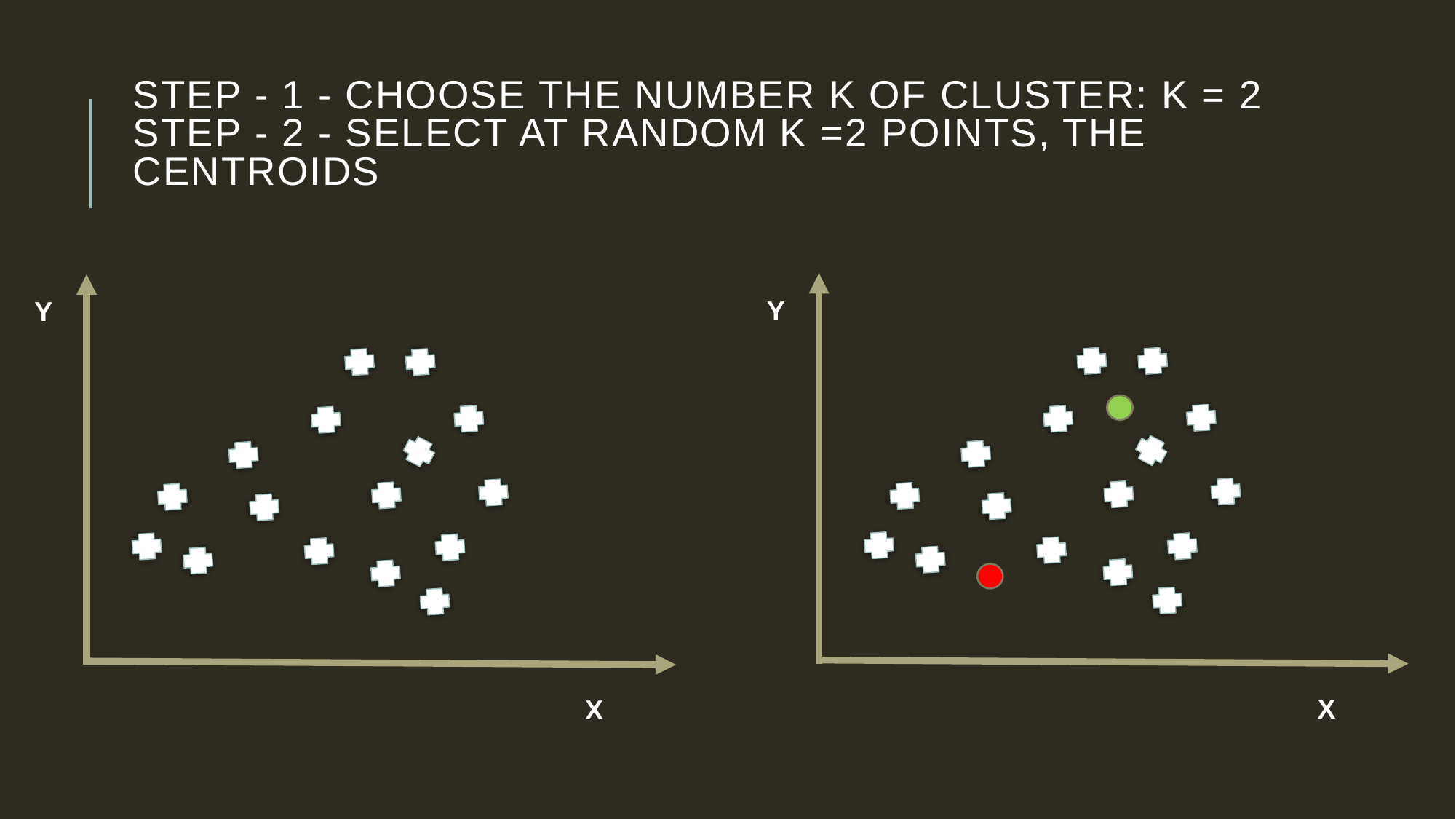

# STEP - 1 - Choose the number K of Cluster: K = 2 STEP - 2 - Select at random K =2 points, the centroids
Y
Y

X
X